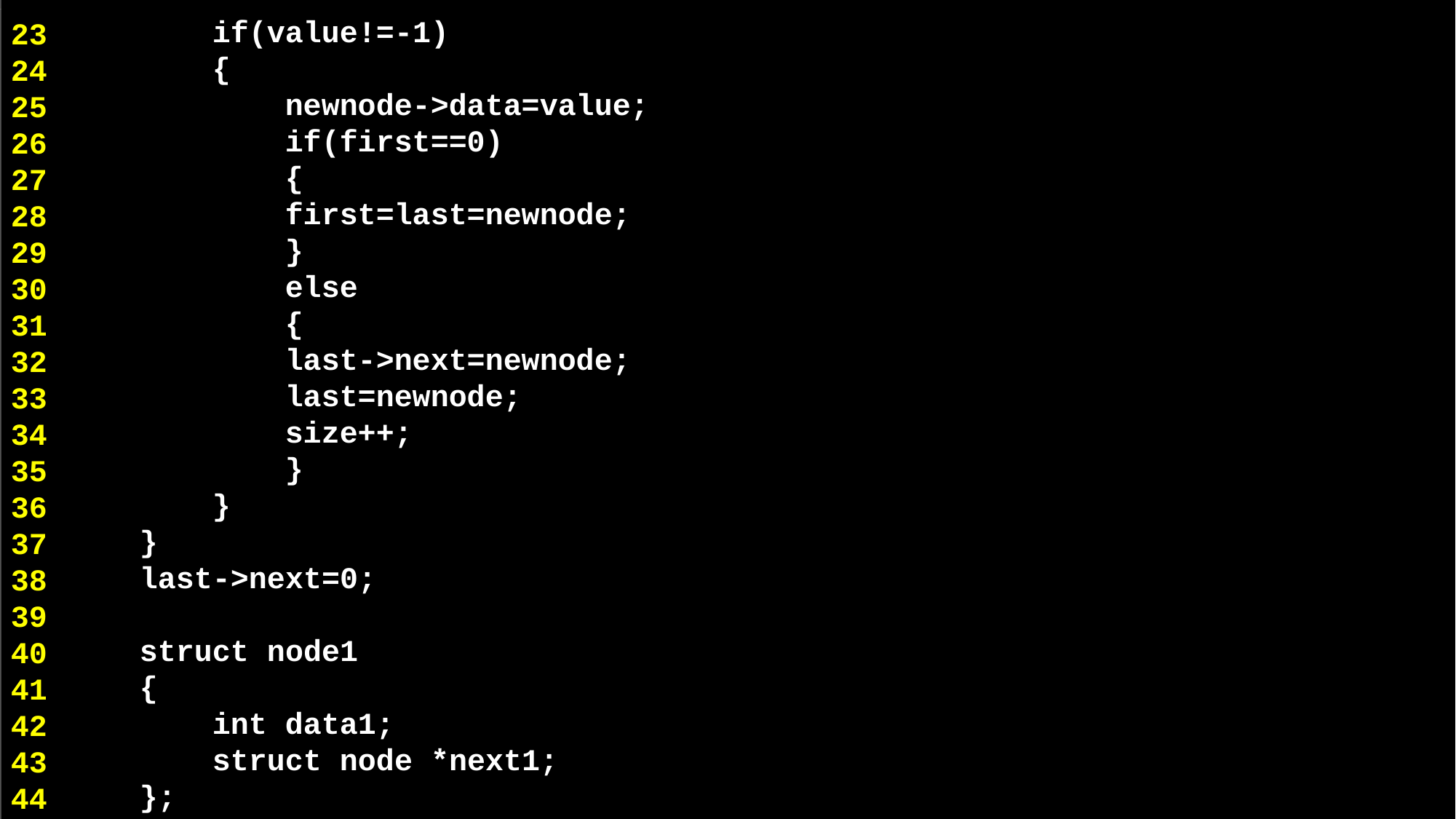

if(value!=-1)
        {
        	newnode->data=value;
        	if(first==0)
        	{
            first=last=newnode;
        	}
        	else
        	{
            last->next=newnode;
            last=newnode;
            size++;
        	}
        }
    }
    last->next=0;

    struct node1
    {
        int data1;
        struct node *next1;
    };

23
24
25
26
27
28
29
30
31
32
33
34
35
36
37
38
39
40
41
42
43
44